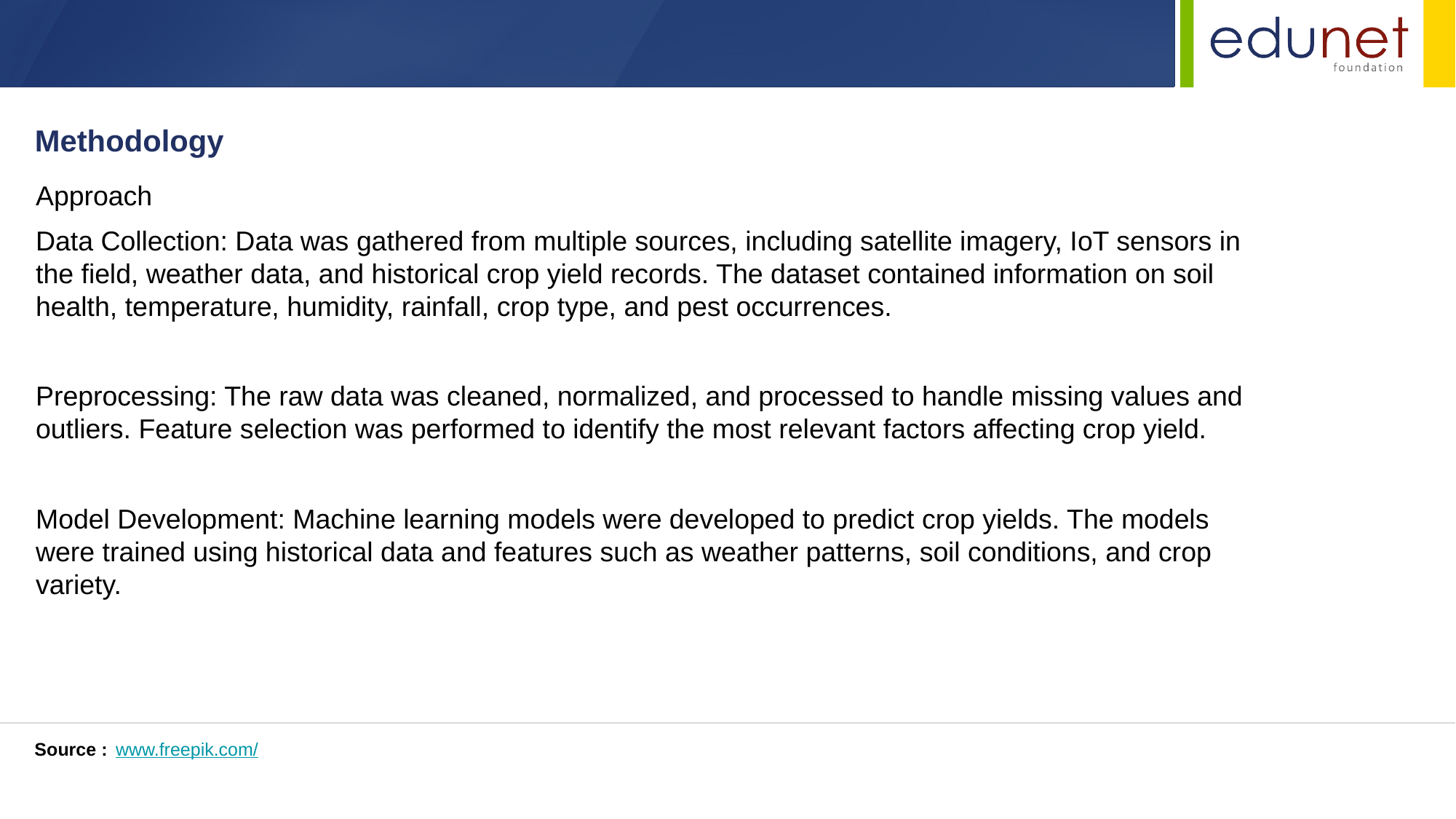

Methodology
Approach
Data Collection: Data was gathered from multiple sources, including satellite imagery, IoT sensors in the field, weather data, and historical crop yield records. The dataset contained information on soil health, temperature, humidity, rainfall, crop type, and pest occurrences.

Preprocessing: The raw data was cleaned, normalized, and processed to handle missing values and outliers. Feature selection was performed to identify the most relevant factors affecting crop yield.

Model Development: Machine learning models were developed to predict crop yields. The models were trained using historical data and features such as weather patterns, soil conditions, and crop variety.

Source :
www.freepik.com/